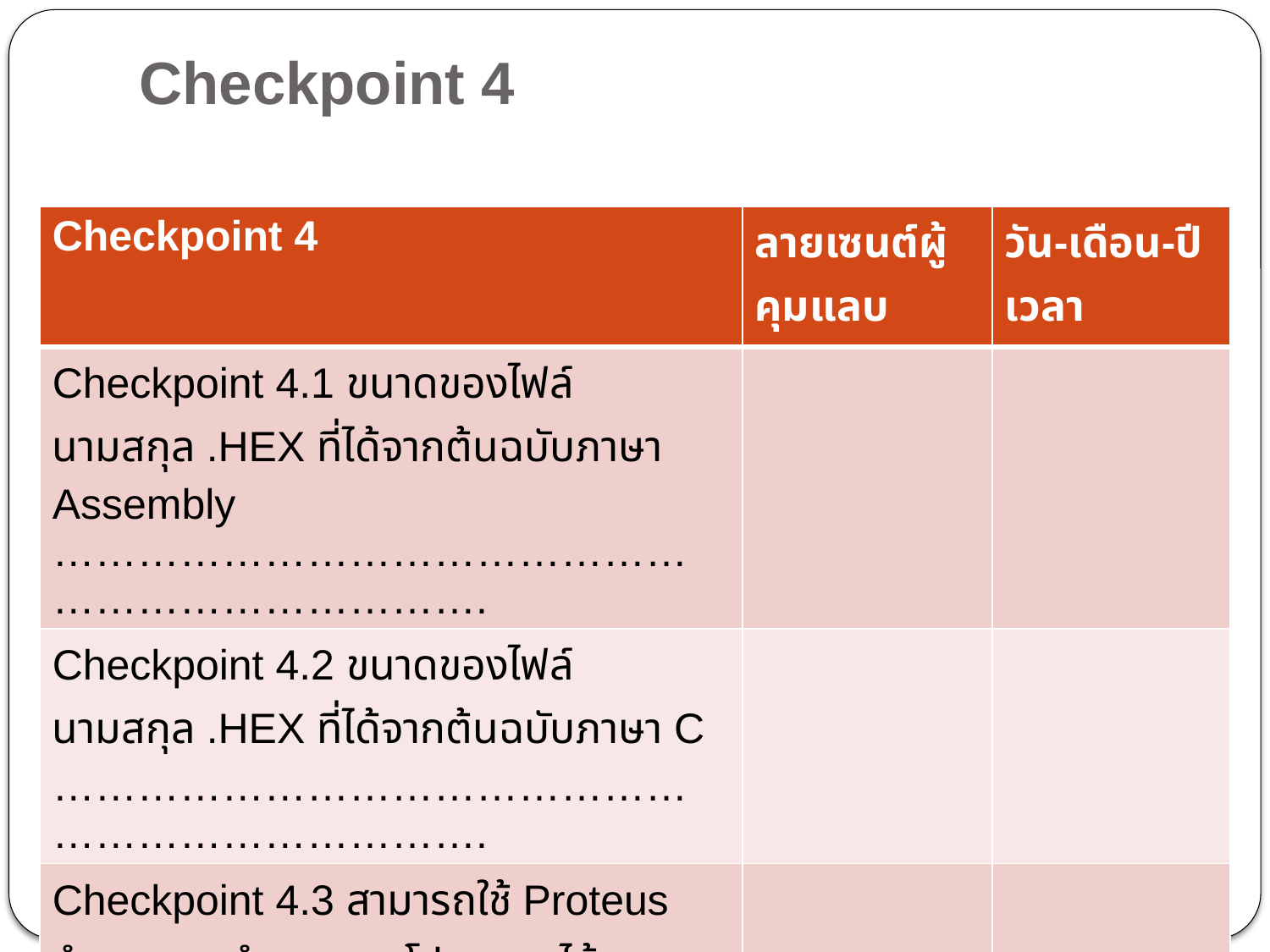

# Checkpoint 4
| Checkpoint 4 | ลายเซนต์ผู้คุมแลบ | วัน-เดือน-ปี เวลา |
| --- | --- | --- |
| Checkpoint 4.1 ขนาดของไฟล์นามสกุล .HEX ที่ได้จากต้นฉบับภาษา Assembly …………………………………………………………………. |  |  |
| Checkpoint 4.2 ขนาดของไฟล์นามสกุล .HEX ที่ได้จากต้นฉบับภาษา C …………………………………………………………………. |  |  |
| Checkpoint 4.3 สามารถใช้ Proteus จำลองการทำงานของโปรแกรมได้ |  |  |